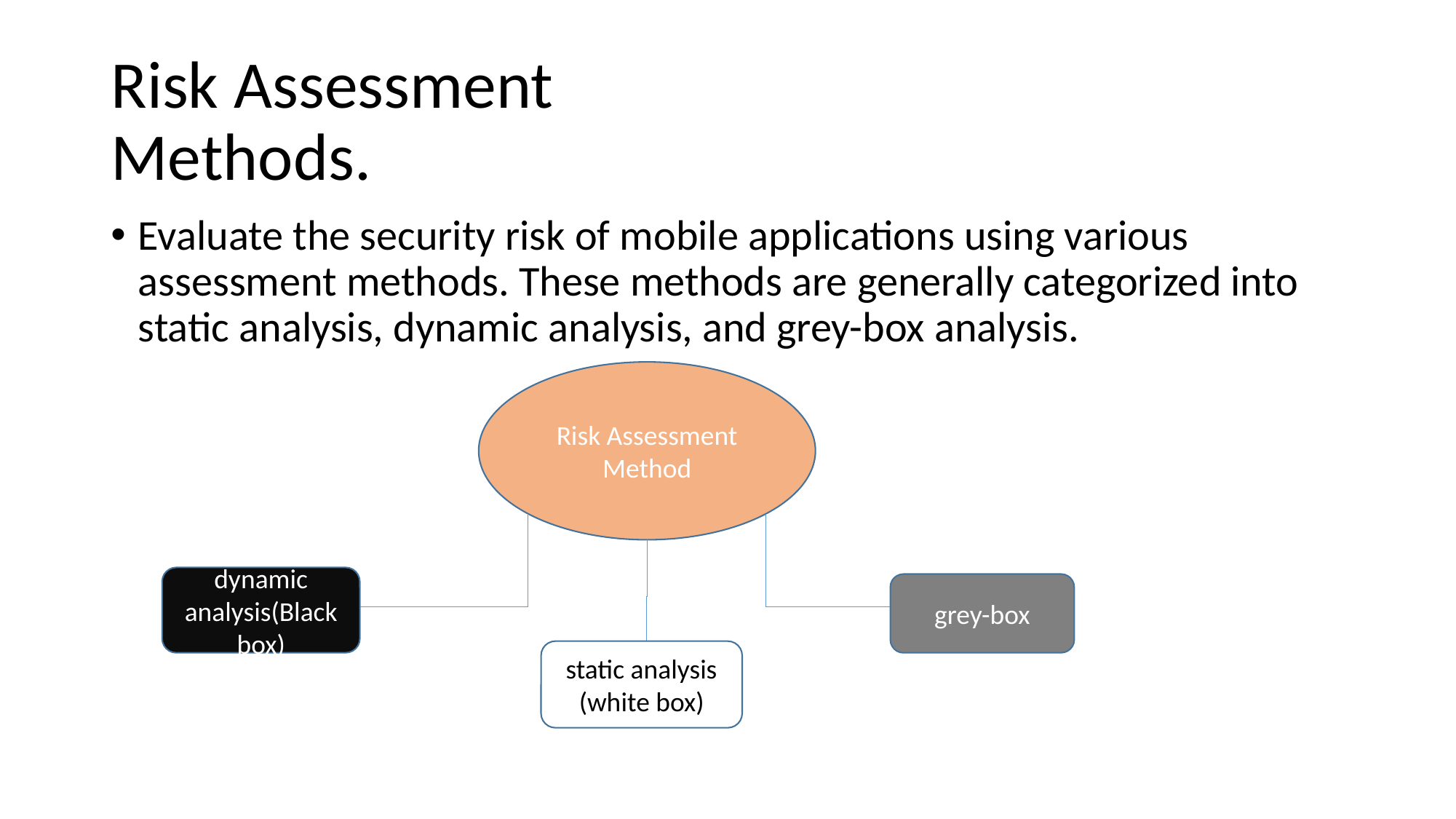

# Risk Assessment Methods.
Evaluate the security risk of mobile applications using various assessment methods. These methods are generally categorized into static analysis, dynamic analysis, and grey-box analysis.

Risk Assessment Method
dynamic analysis(Black box)
grey-box
static analysis
(white box)